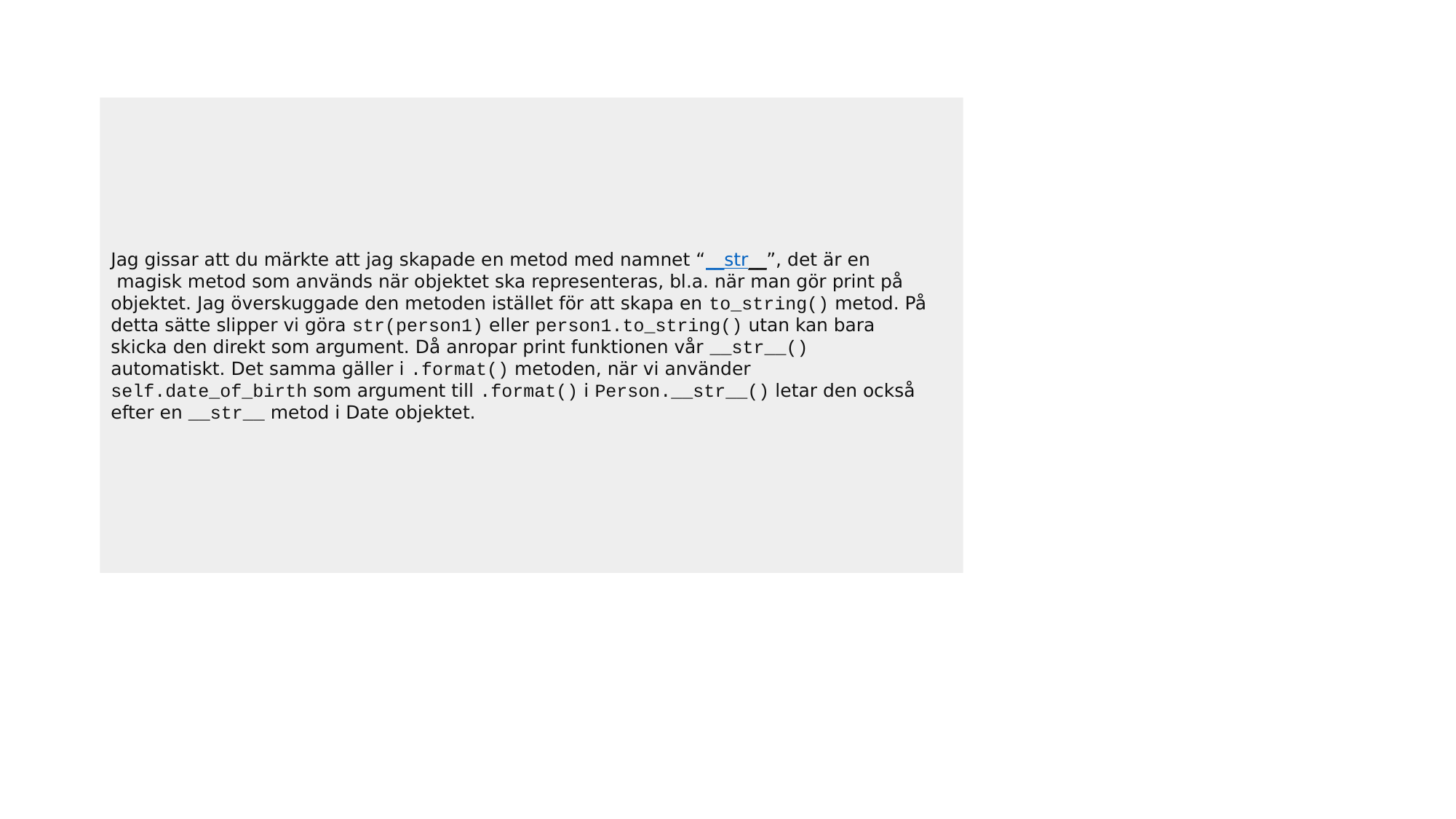

#
Jag gissar att du märkte att jag skapade en metod med namnet “__str__”, det är en
 magisk metod som används när objektet ska representeras, bl.a. när man gör print på
objektet. Jag överskuggade den metoden istället för att skapa en to_string() metod. På
detta sätte slipper vi göra str(person1) eller person1.to_string() utan kan bara
skicka den direkt som argument. Då anropar print funktionen vår __str__()
automatiskt. Det samma gäller i .format() metoden, när vi använder
self.date_of_birth som argument till .format() i Person.__str__() letar den också
efter en __str__ metod i Date objektet.